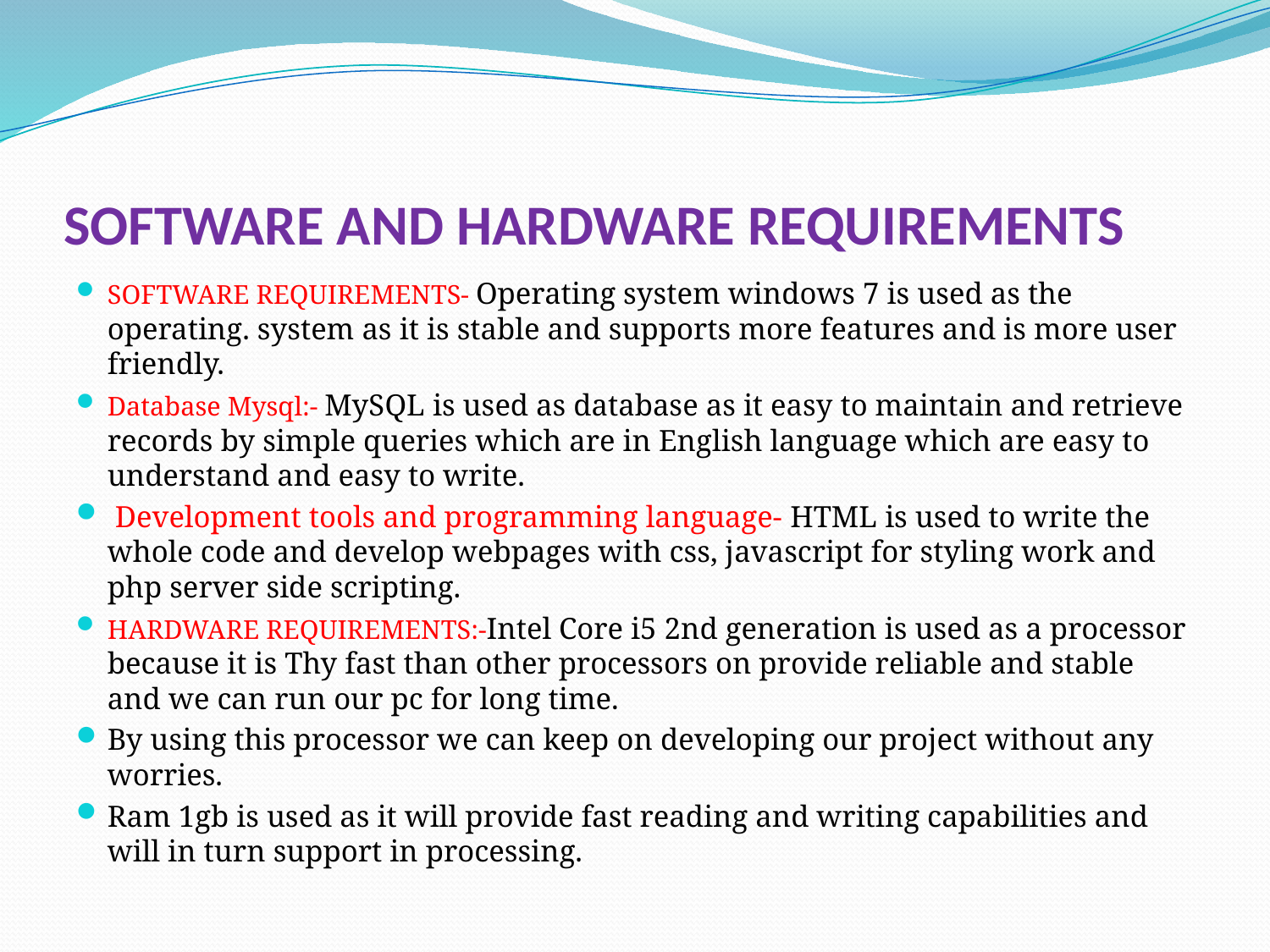

# SOFTWARE AND HARDWARE REQUIREMENTS
SOFTWARE REQUIREMENTS- Operating system windows 7 is used as the operating. system as it is stable and supports more features and is more user friendly.
Database Mysql:- MySQL is used as database as it easy to maintain and retrieve records by simple queries which are in English language which are easy to understand and easy to write.
 Development tools and programming language- HTML is used to write the whole code and develop webpages with css, javascript for styling work and php server side scripting.
HARDWARE REQUIREMENTS:-Intel Core i5 2nd generation is used as a processor because it is Thy fast than other processors on provide reliable and stable and we can run our pc for long time.
By using this processor we can keep on developing our project without any worries.
Ram 1gb is used as it will provide fast reading and writing capabilities and will in turn support in processing.